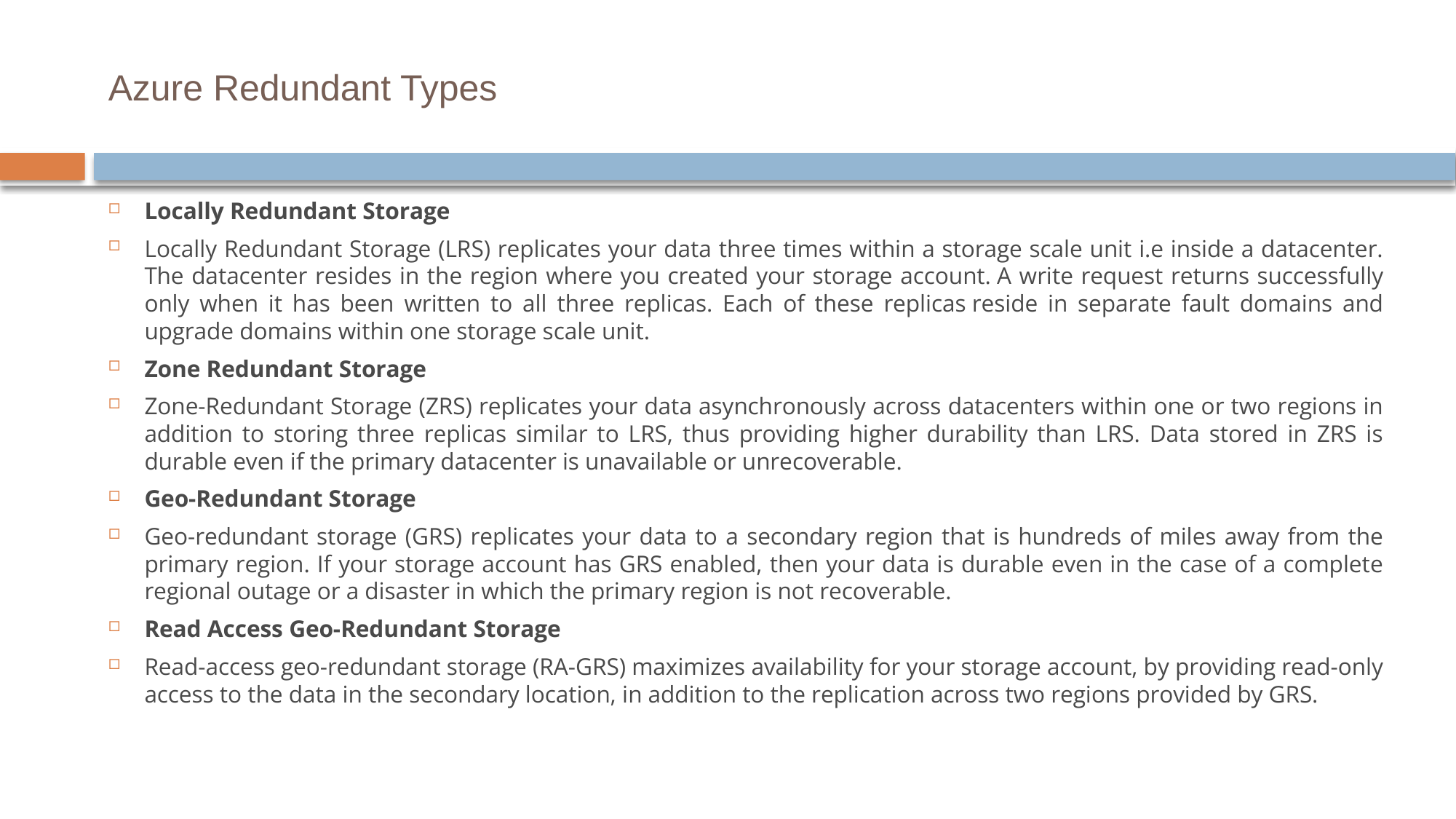

# Azure Redundant Types
Locally Redundant Storage
Locally Redundant Storage (LRS) replicates your data three times within a storage scale unit i.e inside a datacenter. The datacenter resides in the region where you created your storage account. A write request returns successfully only when it has been written to all three replicas. Each of these replicas reside in separate fault domains and upgrade domains within one storage scale unit.
Zone Redundant Storage
Zone-Redundant Storage (ZRS) replicates your data asynchronously across datacenters within one or two regions in addition to storing three replicas similar to LRS, thus providing higher durability than LRS. Data stored in ZRS is durable even if the primary datacenter is unavailable or unrecoverable.
Geo-Redundant Storage
Geo-redundant storage (GRS) replicates your data to a secondary region that is hundreds of miles away from the primary region. If your storage account has GRS enabled, then your data is durable even in the case of a complete regional outage or a disaster in which the primary region is not recoverable.
Read Access Geo-Redundant Storage
Read-access geo-redundant storage (RA-GRS) maximizes availability for your storage account, by providing read-only access to the data in the secondary location, in addition to the replication across two regions provided by GRS.